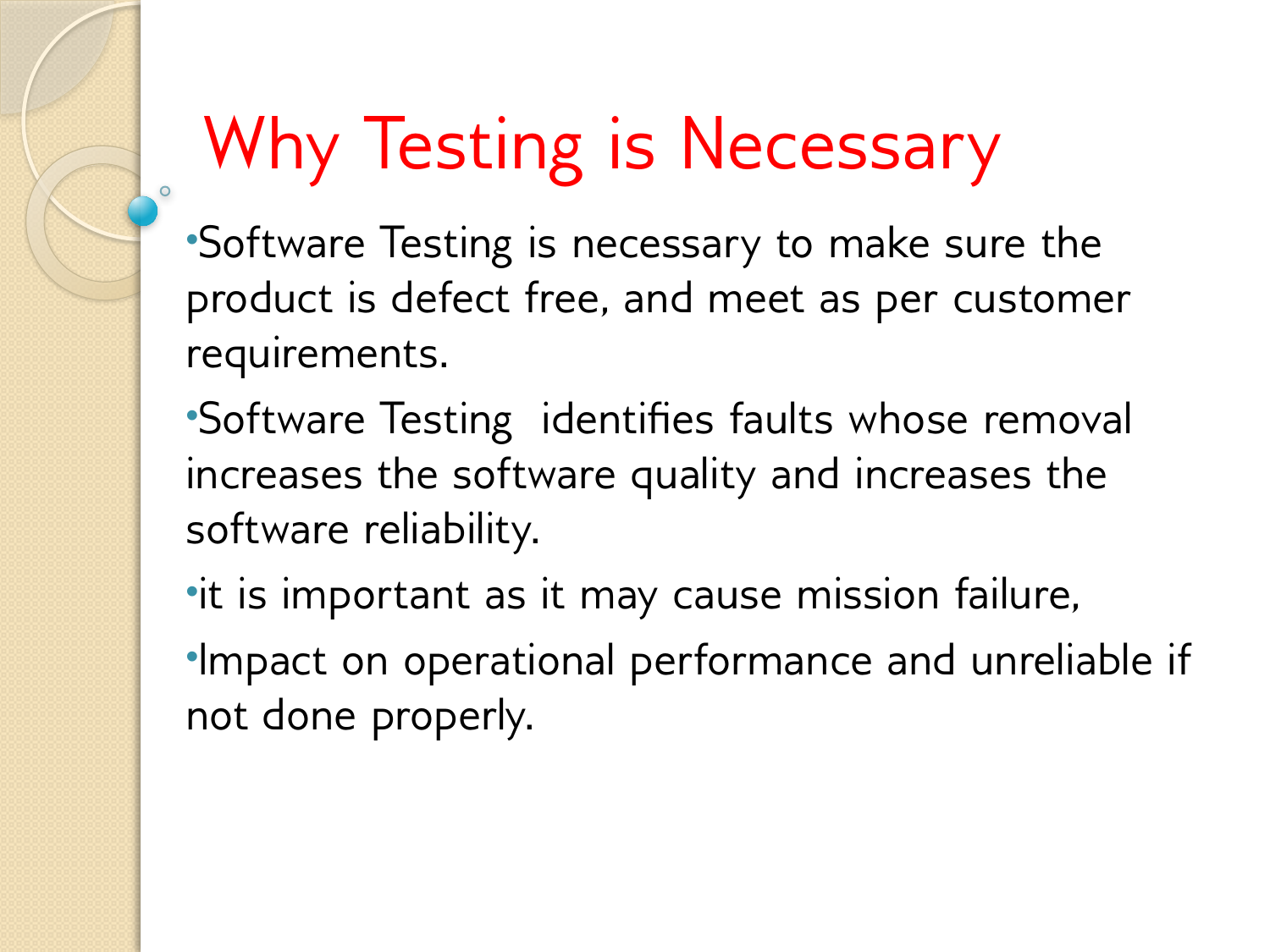

# Why Testing is Necessary
Software Testing is necessary to make sure the product is defect free, and meet as per customer requirements.
Software Testing  identifies faults whose removal increases the software quality and increases the software reliability.
it is important as it may cause mission failure,
Impact on operational performance and unreliable if not done properly.